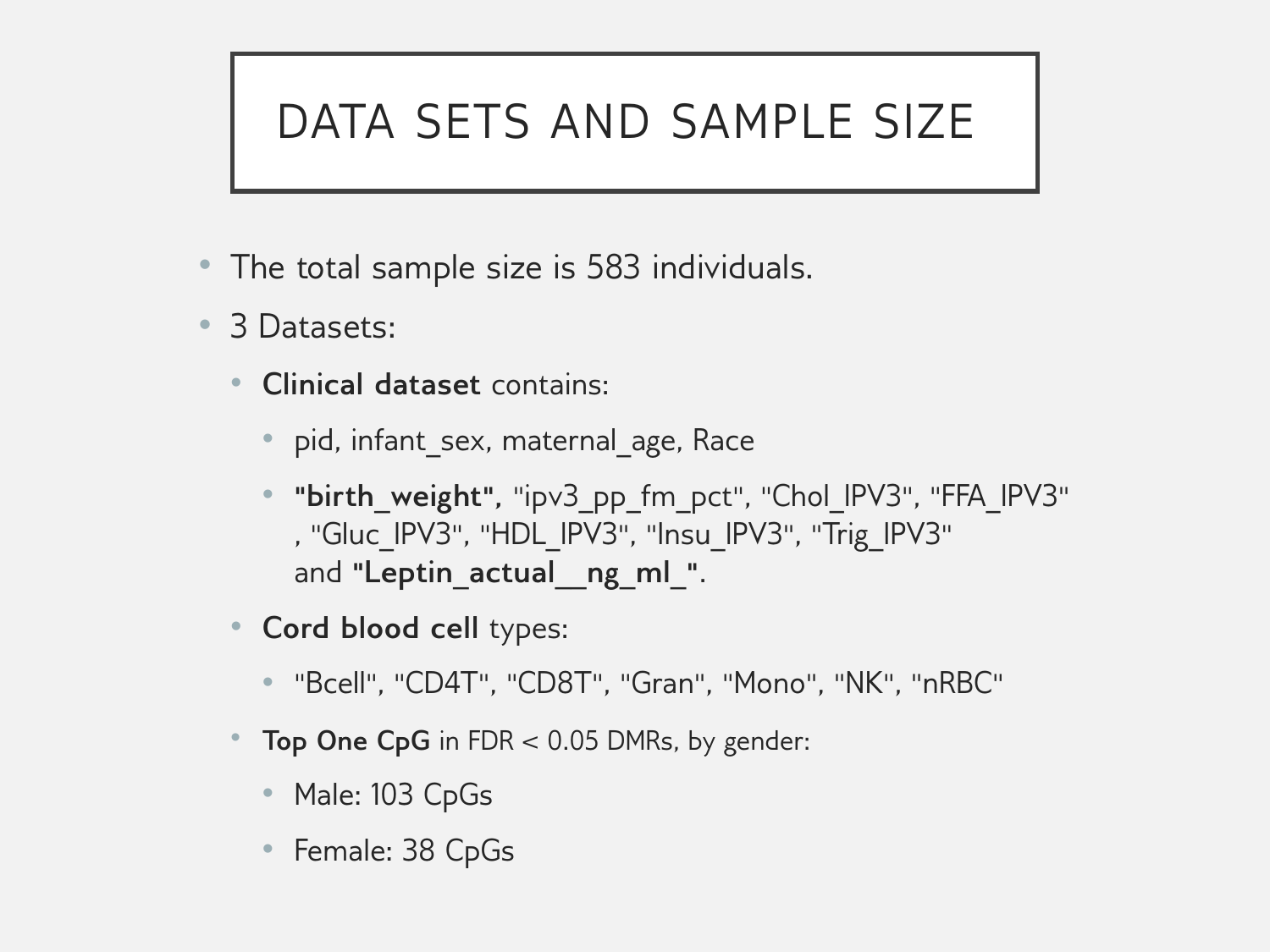

# Data sets and sample size
The total sample size is 583 individuals.
3 Datasets:
Clinical dataset contains:
pid, infant_sex, maternal_age, Race
"birth_weight", "ipv3_pp_fm_pct", "Chol_IPV3", "FFA_IPV3", "Gluc_IPV3", "HDL_IPV3", "Insu_IPV3", "Trig_IPV3" and "Leptin_actual__ng_ml_".
Cord blood cell types:
"Bcell", "CD4T", "CD8T", "Gran", "Mono", "NK", "nRBC"
Top One CpG in FDR < 0.05 DMRs, by gender:
Male: 103 CpGs
Female: 38 CpGs